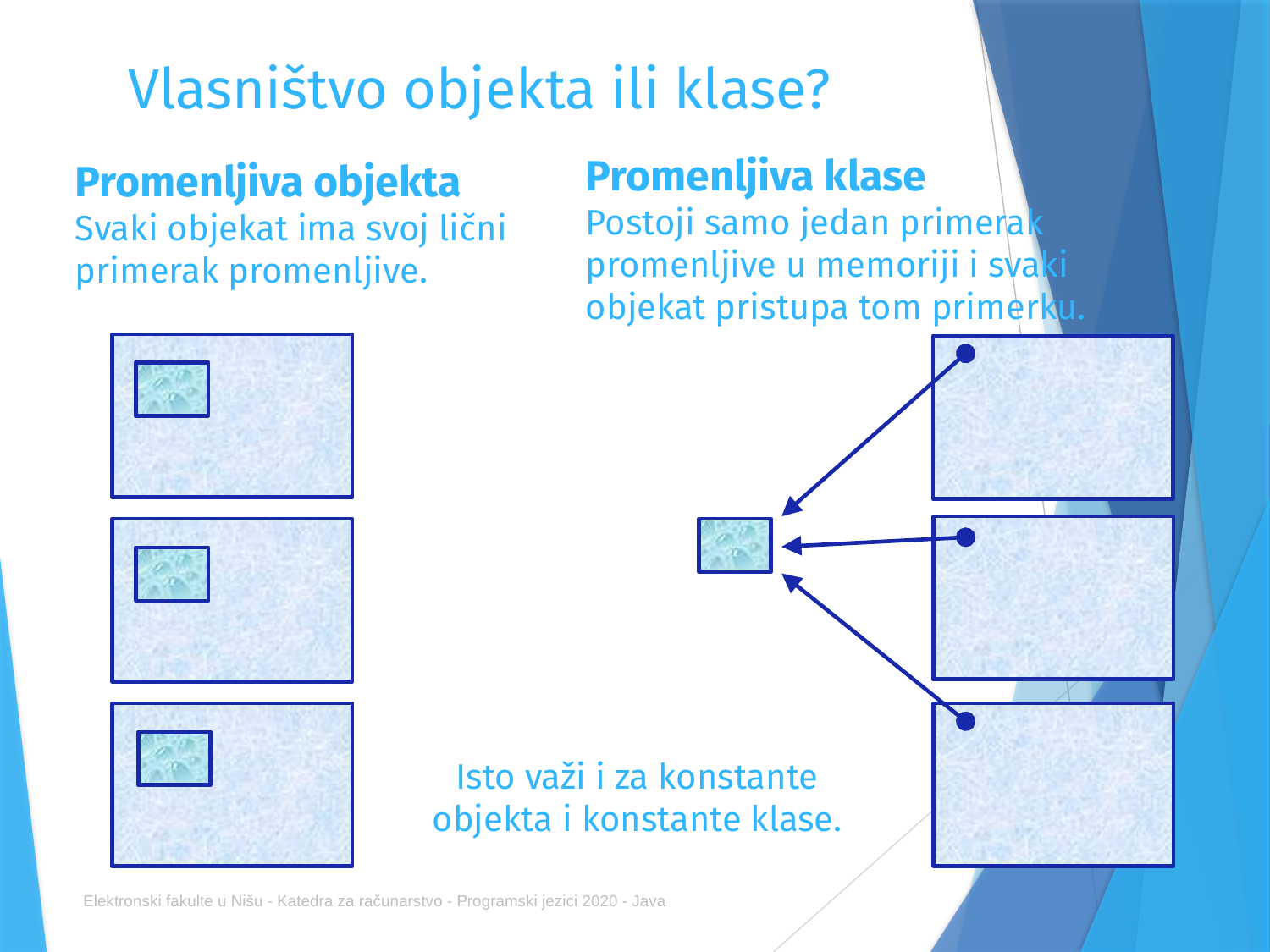

# Vlasništvo objekta ili klase?
Promenljiva klase
Postoji samo jedan primerak promenljive u memoriji i svaki objekat pristupa tom primerku.
Promenljiva objekta
Svaki objekat ima svoj lični primerak promenljive.

Isto važi i za konstante objekta i konstante klase.
Elektronski fakulte u Nišu - Katedra za računarstvo - Programski jezici 2020 - Java